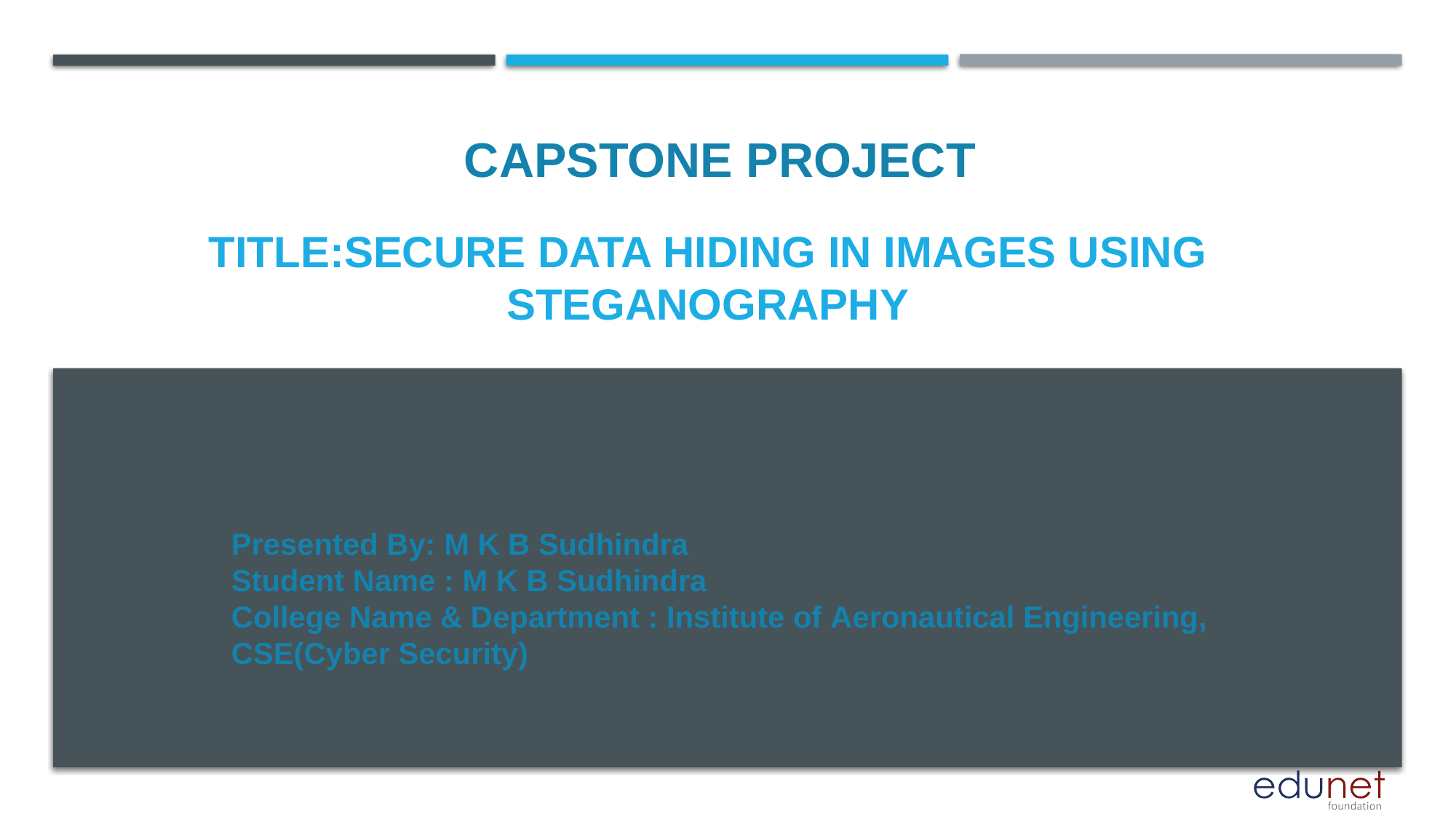

CAPSTONE PROJECT
# TITLE:SECURE DATA Hiding in images using steganography
Presented By: M K B Sudhindra
Student Name : M K B Sudhindra
College Name & Department : Institute of Aeronautical Engineering, CSE(Cyber Security)